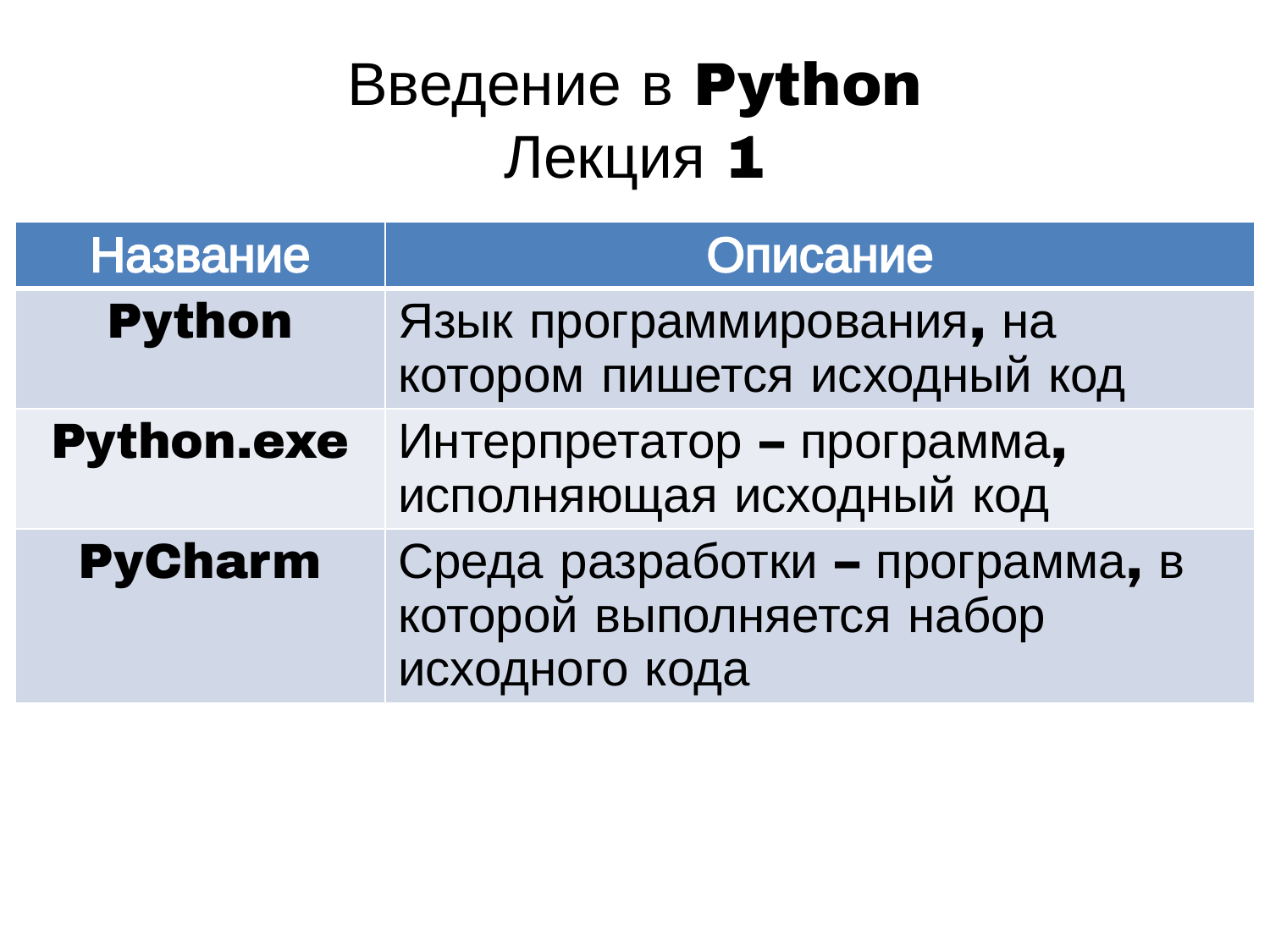

# Введение в Python Лекция 1
| Название | Описание |
| --- | --- |
| Python | Язык программирования, на котором пишется исходный код |
| Python.exe | Интерпретатор – программа, исполняющая исходный код |
| PyCharm | Среда разработки – программа, в которой выполняется набор исходного кода |